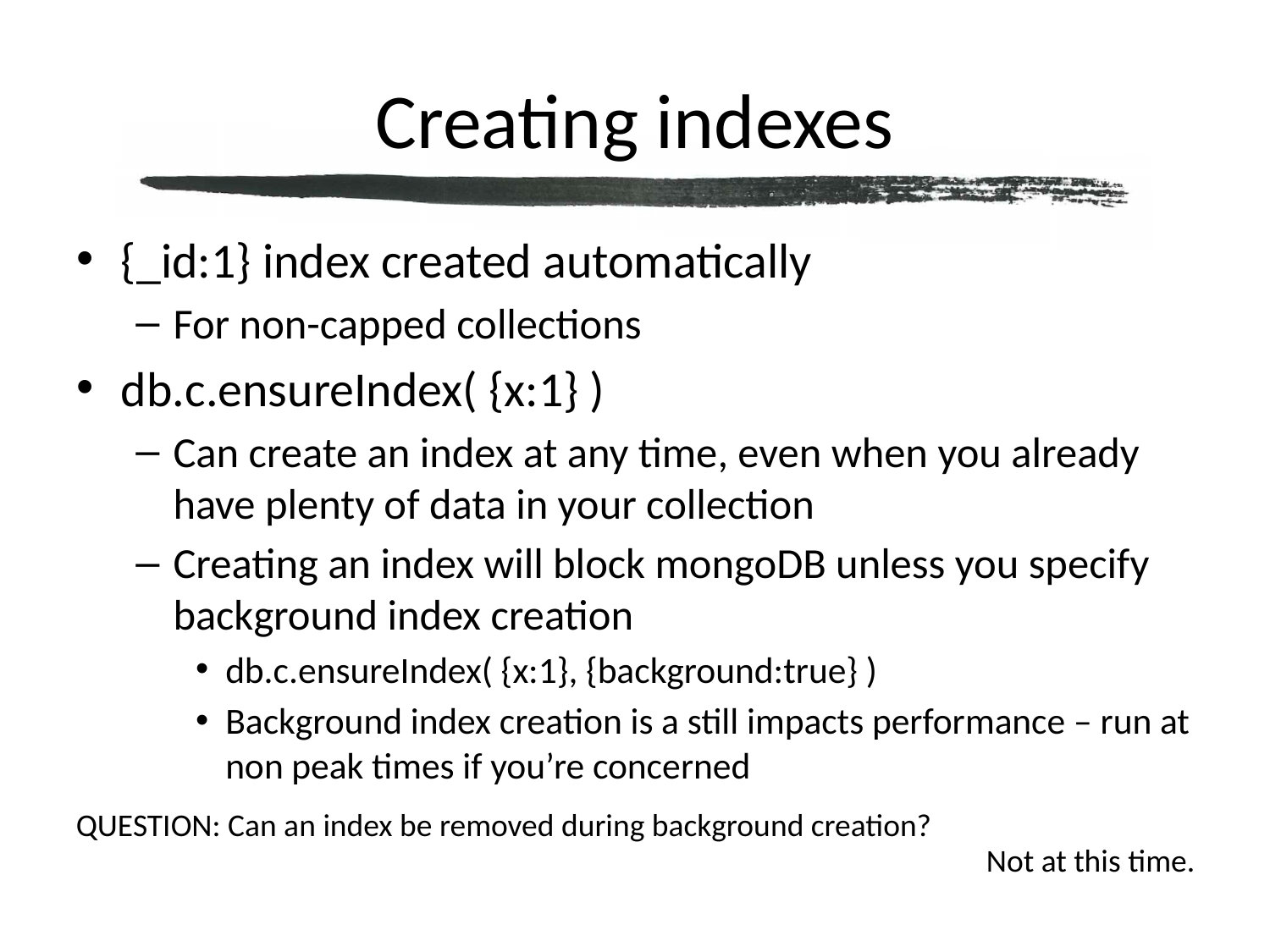

# Creating indexes
{_id:1} index created automatically
For non-capped collections
db.c.ensureIndex( {x:1} )
Can create an index at any time, even when you already have plenty of data in your collection
Creating an index will block mongoDB unless you specify background index creation
db.c.ensureIndex( {x:1}, {background:true} )
Background index creation is a still impacts performance – run at non peak times if you’re concerned

QUESTION: Can an index be removed during background creation?
Not at this time.